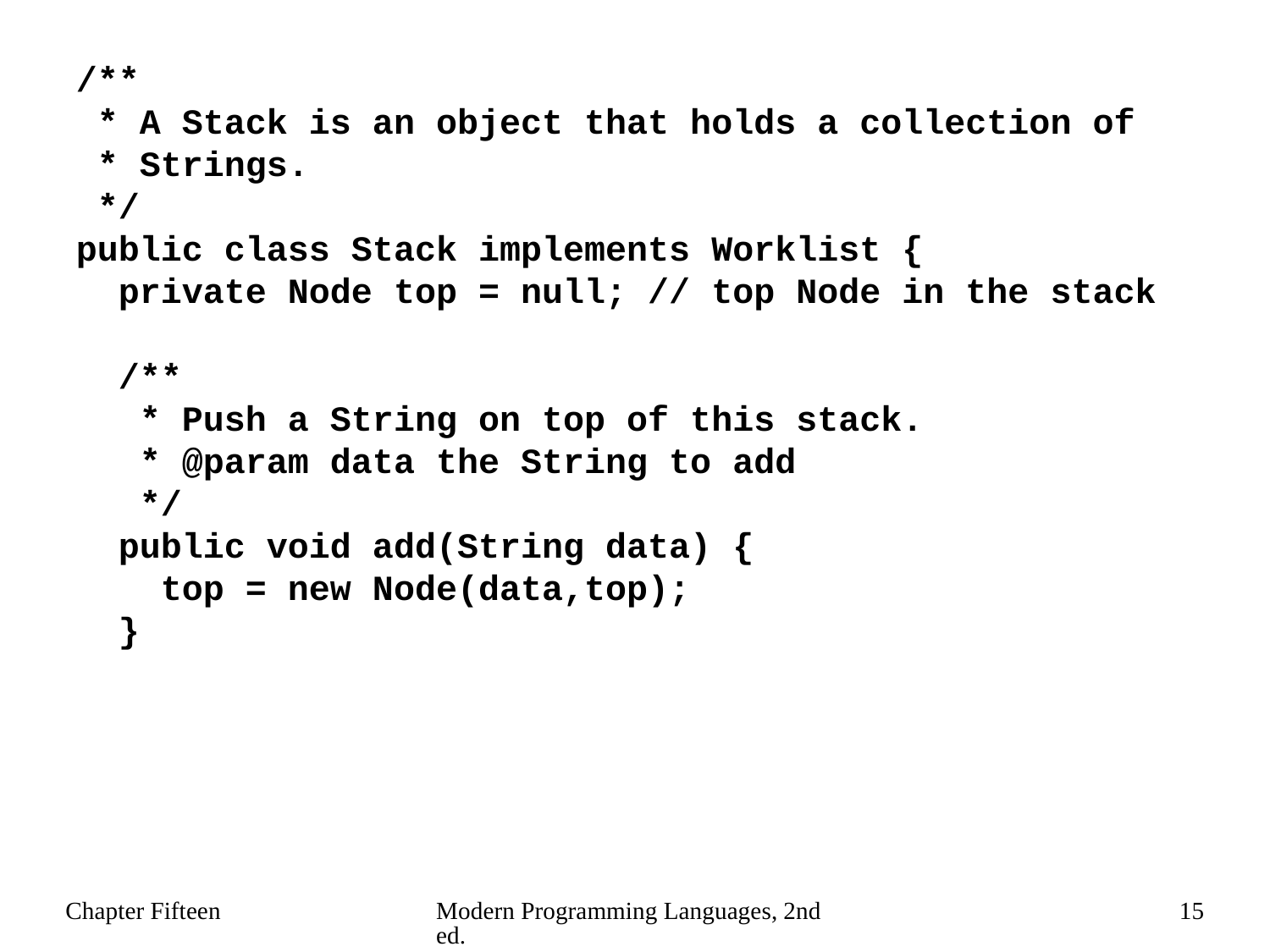

/**
 * A Stack is an object that holds a collection of
 * Strings.
 */
public class Stack implements Worklist {
  private Node top = null; // top Node in the stack
  /**
   * Push a String on top of this stack.
   * @param data the String to add
   */
  public void add(String data) {
    top = new Node(data,top);
  }
Chapter Fifteen
Modern Programming Languages, 2nd ed.
15